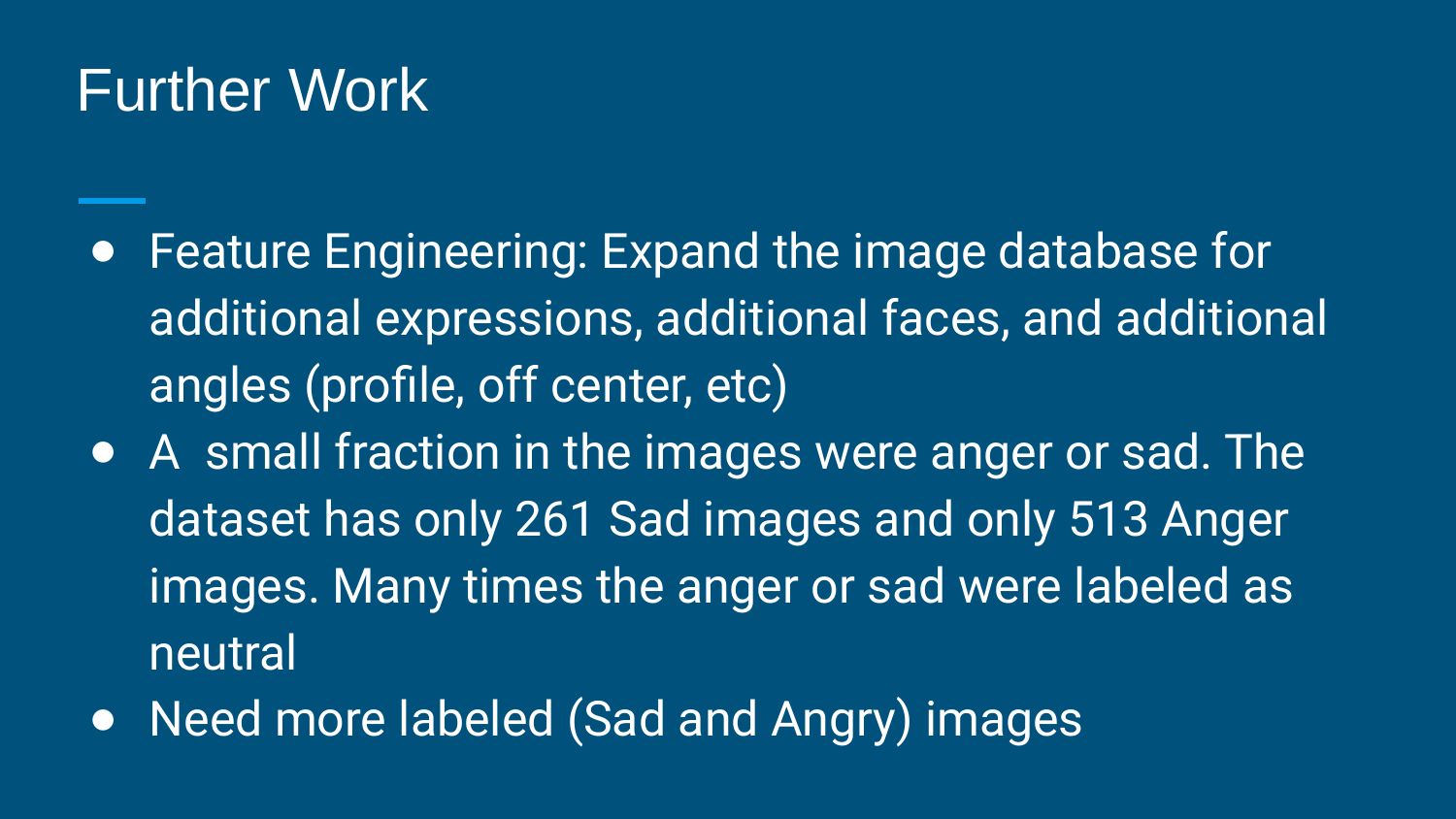

# Further Work
Feature Engineering: Expand the image database for additional expressions, additional faces, and additional angles (profile, off center, etc)
A  small fraction in the images were anger or sad. The dataset has only 261 Sad images and only 513 Anger images. Many times the anger or sad were labeled as neutral
Need more labeled (Sad and Angry) images